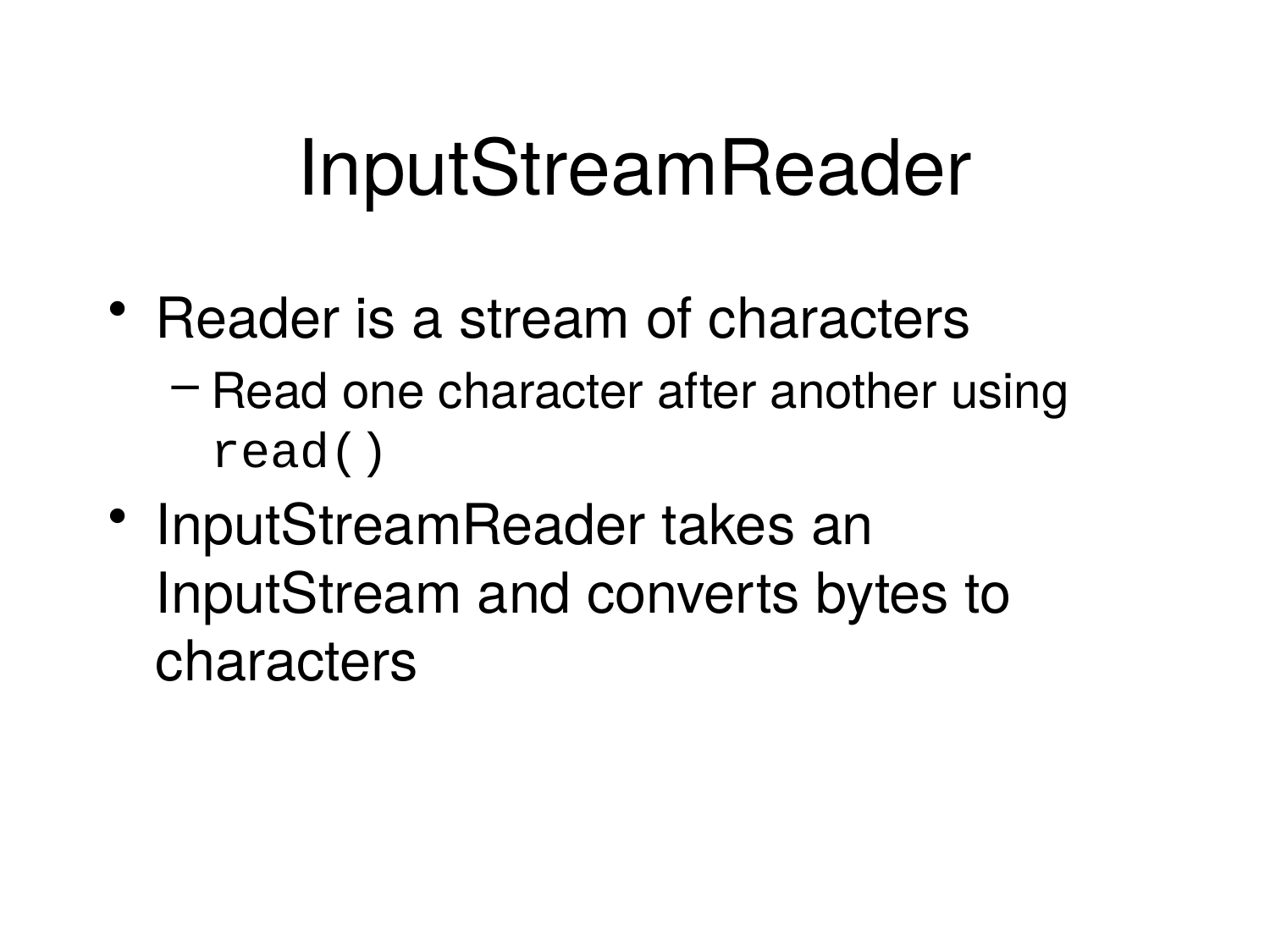

# InputStreamReader
Reader is a stream of characters
Read one character after another using read()
InputStreamReader takes an InputStream and converts bytes to characters